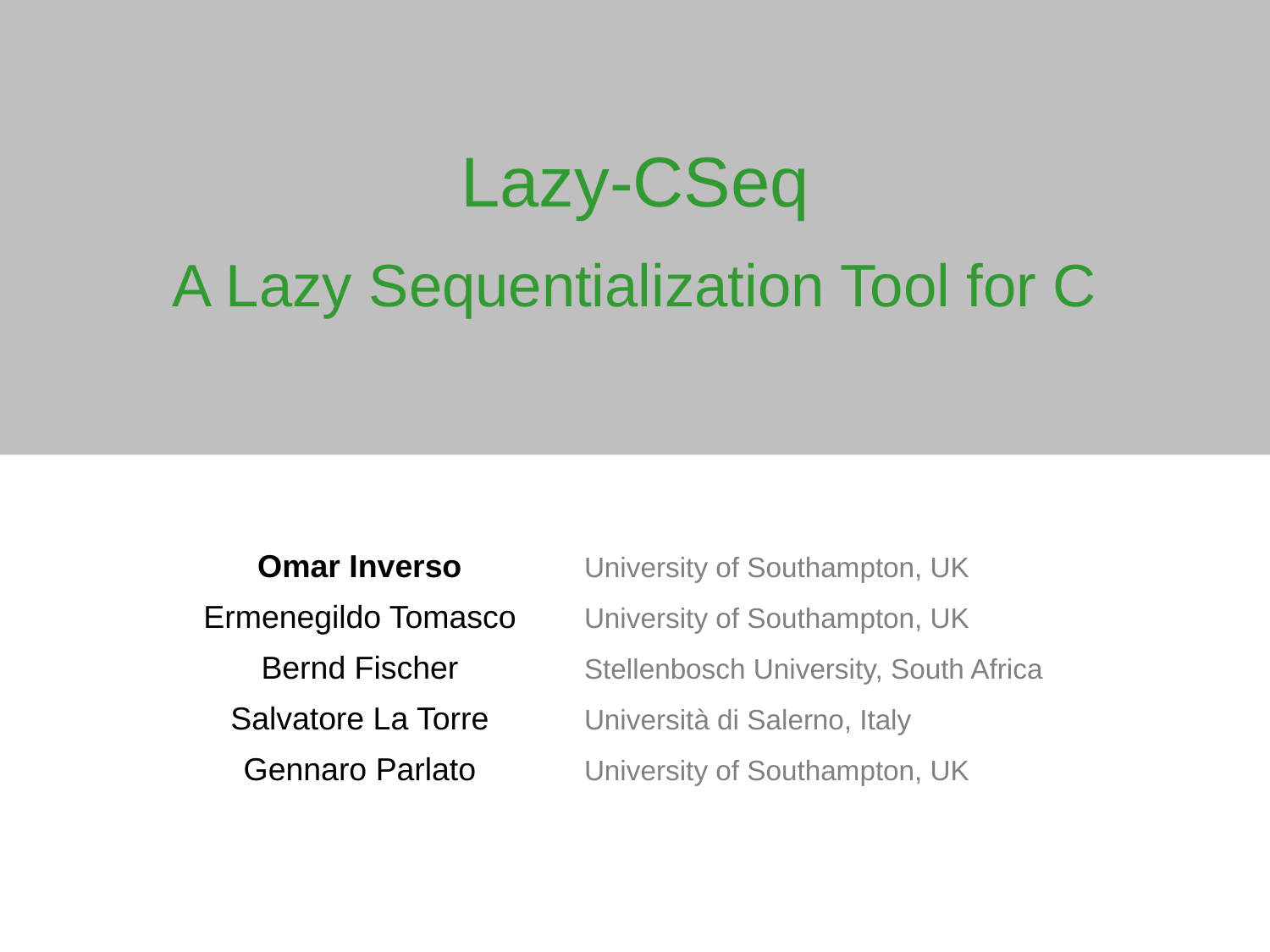

Lazy-CSeq

A Lazy Sequentialization Tool for C
| Omar Inverso | University of Southampton, UK |
| --- | --- |
| Ermenegildo Tomasco | University of Southampton, UK |
| Bernd Fischer | Stellenbosch University, South Africa |
| Salvatore La Torre | Università di Salerno, Italy |
| Gennaro Parlato | University of Southampton, UK |